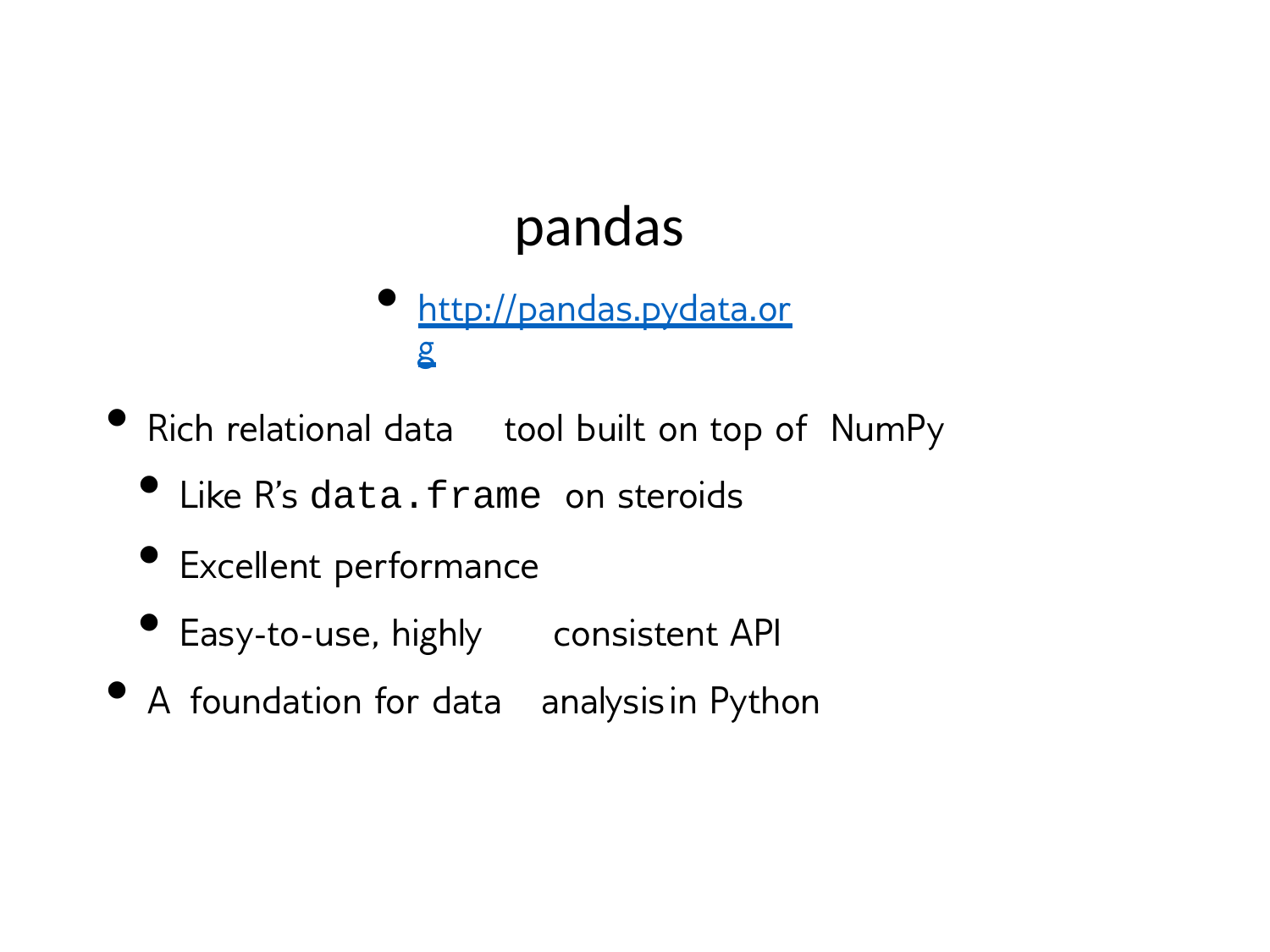

# pandas
http://pandas.pydata.org
Rich relational data	tool built on top of  NumPy
Like R’s data.frame on steroids
Excellent performance
Easy-to-use, highly	consistent API
A	foundation for data	analysis	in Python